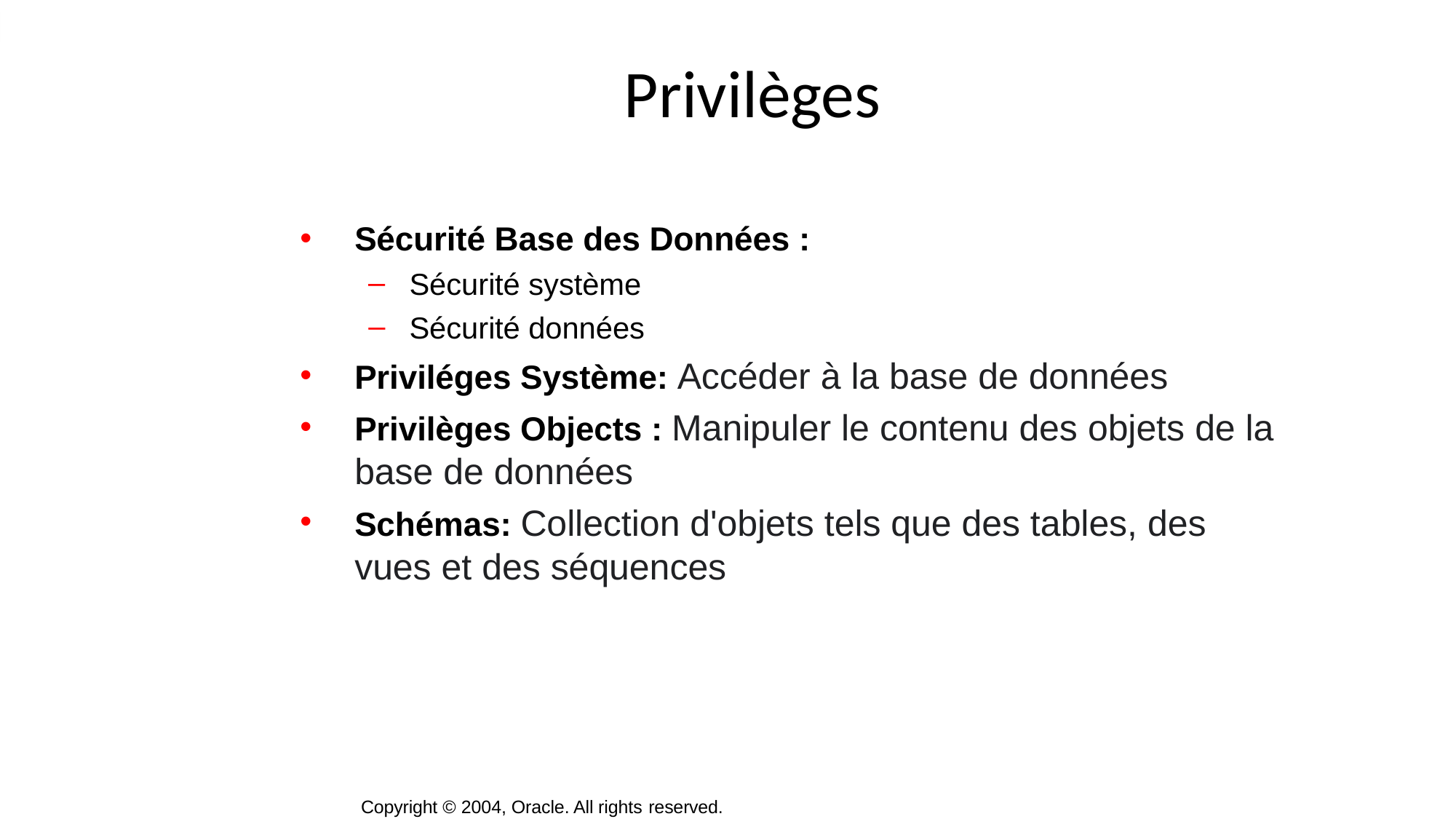

# Privilèges
Sécurité Base des Données :
Sécurité système
Sécurité données
Priviléges Système: Accéder à la base de données
Privilèges Objects : Manipuler le contenu des objets de la base de données
Schémas: Collection d'objets tels que des tables, des vues et des séquences

Copyright © 2004, Oracle. All rights reserved.